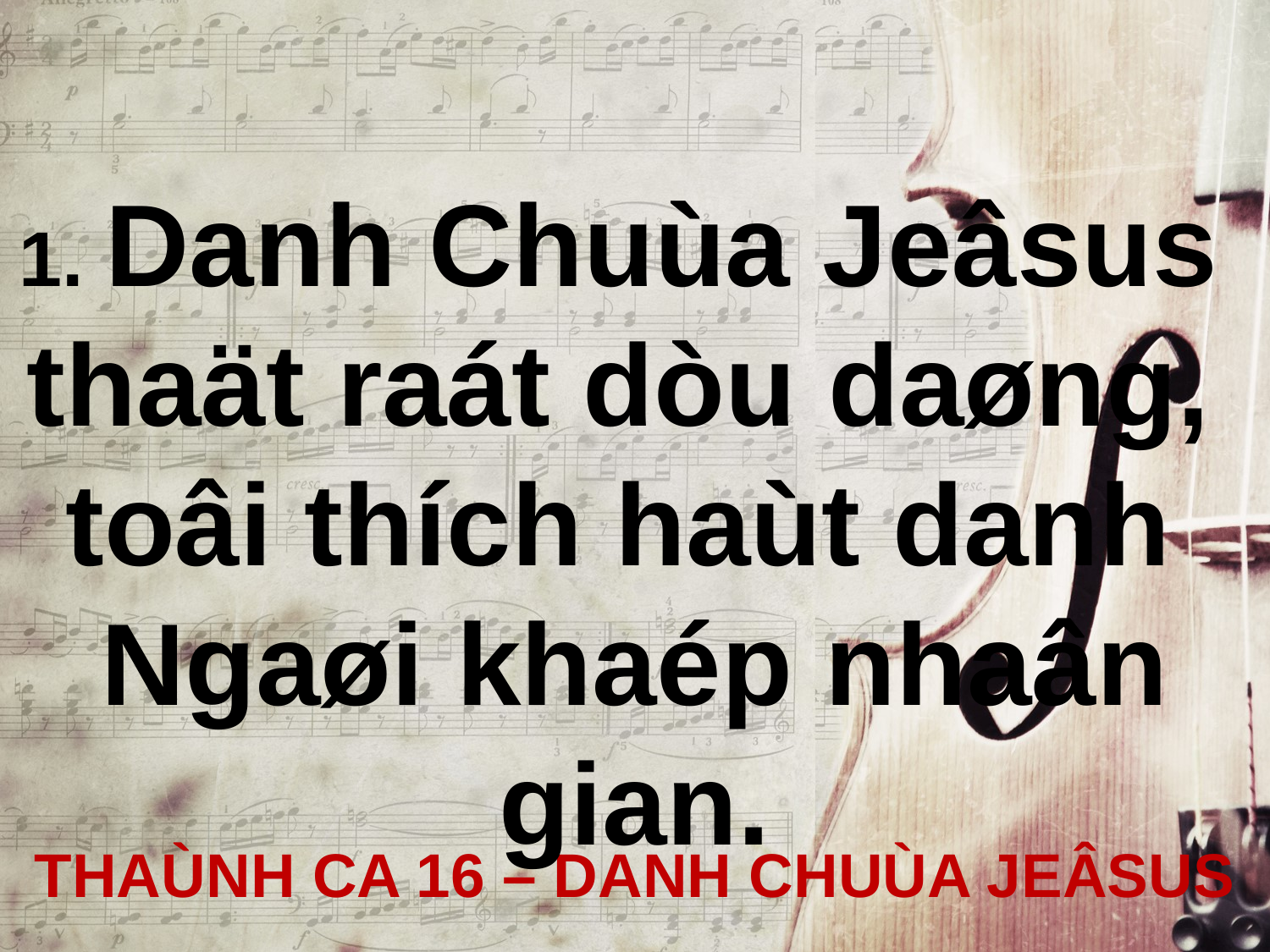

1. Danh Chuùa Jeâsus
thaät raát dòu daøng,
toâi thích haùt danh
Ngaøi khaép nhaân gian.
THAÙNH CA 16 – DANH CHUÙA JEÂSUS